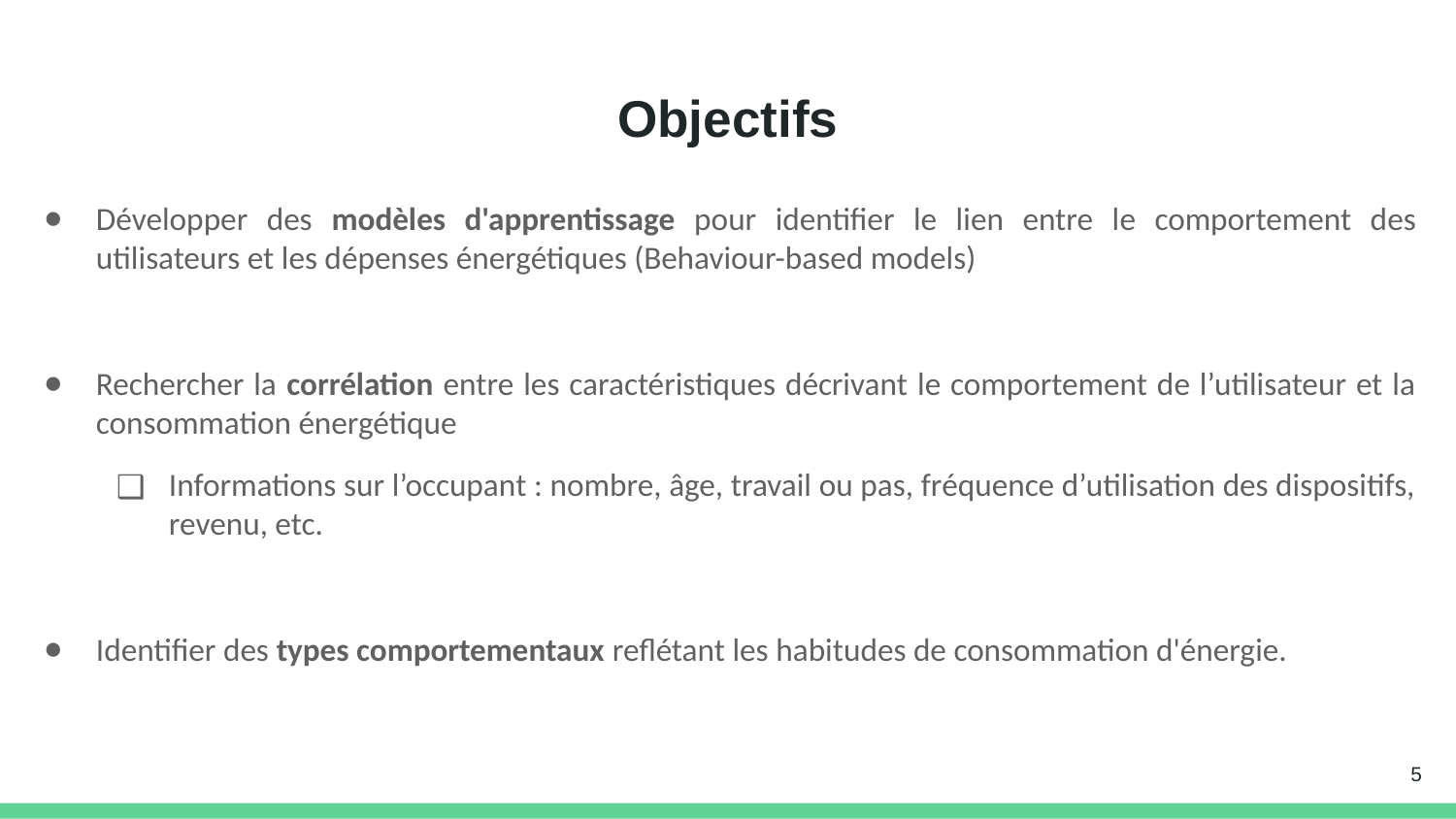

# Objectifs
Développer des modèles d'apprentissage pour identifier le lien entre le comportement des utilisateurs et les dépenses énergétiques (Behaviour-based models)

Rechercher la corrélation entre les caractéristiques décrivant le comportement de l’utilisateur et la consommation énergétique
Informations sur l’occupant : nombre, âge, travail ou pas, fréquence d’utilisation des dispositifs, revenu, etc.

Identifier des types comportementaux reflétant les habitudes de consommation d'énergie.
5